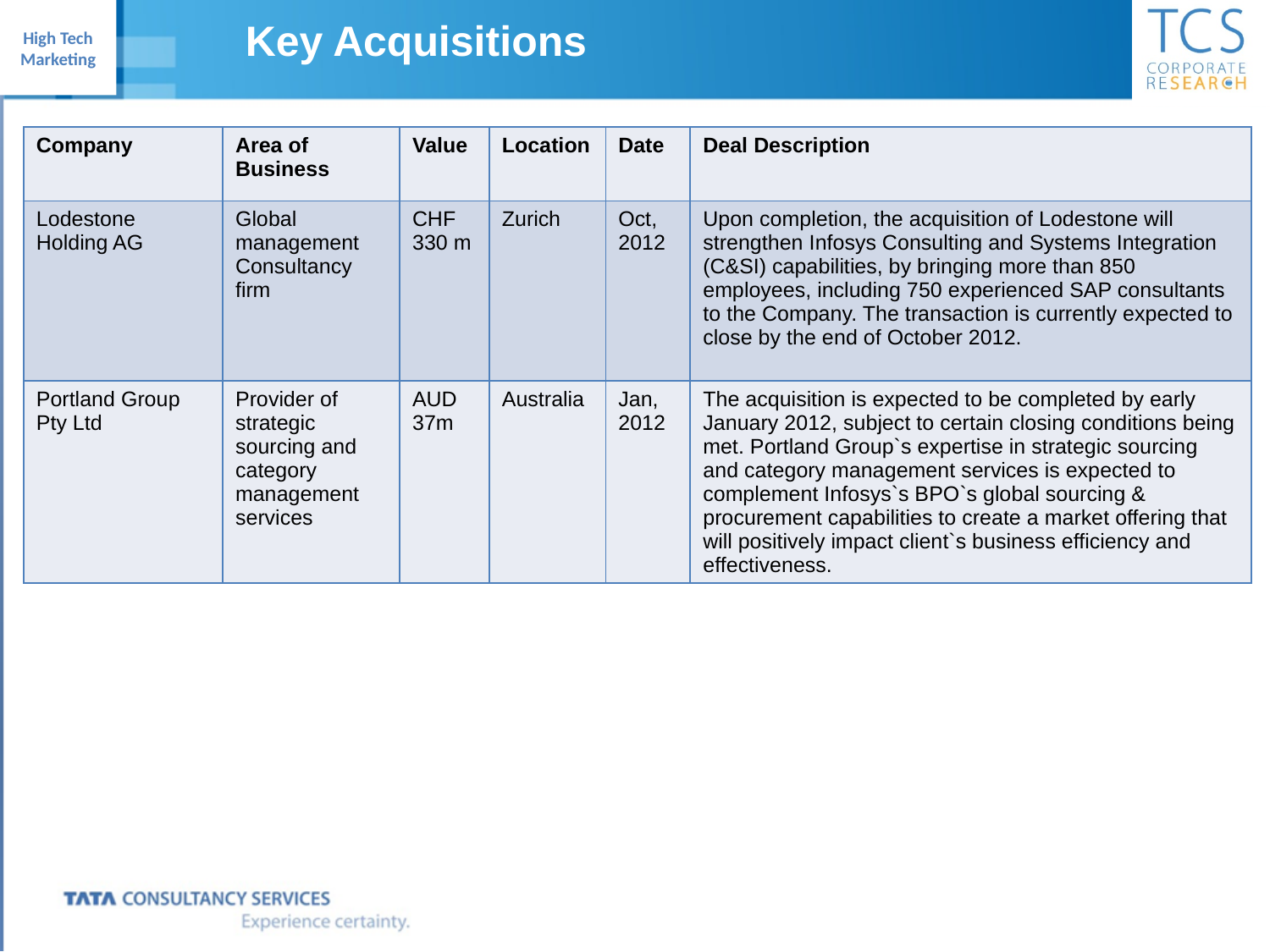

Key Acquisitions
| Company | Area of Business | Value | Location | Date | Deal Description |
| --- | --- | --- | --- | --- | --- |
| Lodestone Holding AG | Global management Consultancy firm | CHF 330 m | Zurich | Oct, 2012 | Upon completion, the acquisition of Lodestone will strengthen Infosys Consulting and Systems Integration (C&SI) capabilities, by bringing more than 850 employees, including 750 experienced SAP consultants to the Company. The transaction is currently expected to close by the end of October 2012. |
| Portland Group Pty Ltd | Provider of strategic sourcing and category management services | AUD 37m | Australia | Jan, 2012 | The acquisition is expected to be completed by early January 2012, subject to certain closing conditions being met. Portland Group`s expertise in strategic sourcing and category management services is expected to complement Infosys`s BPO`s global sourcing & procurement capabilities to create a market offering that will positively impact client`s business efficiency and effectiveness. |